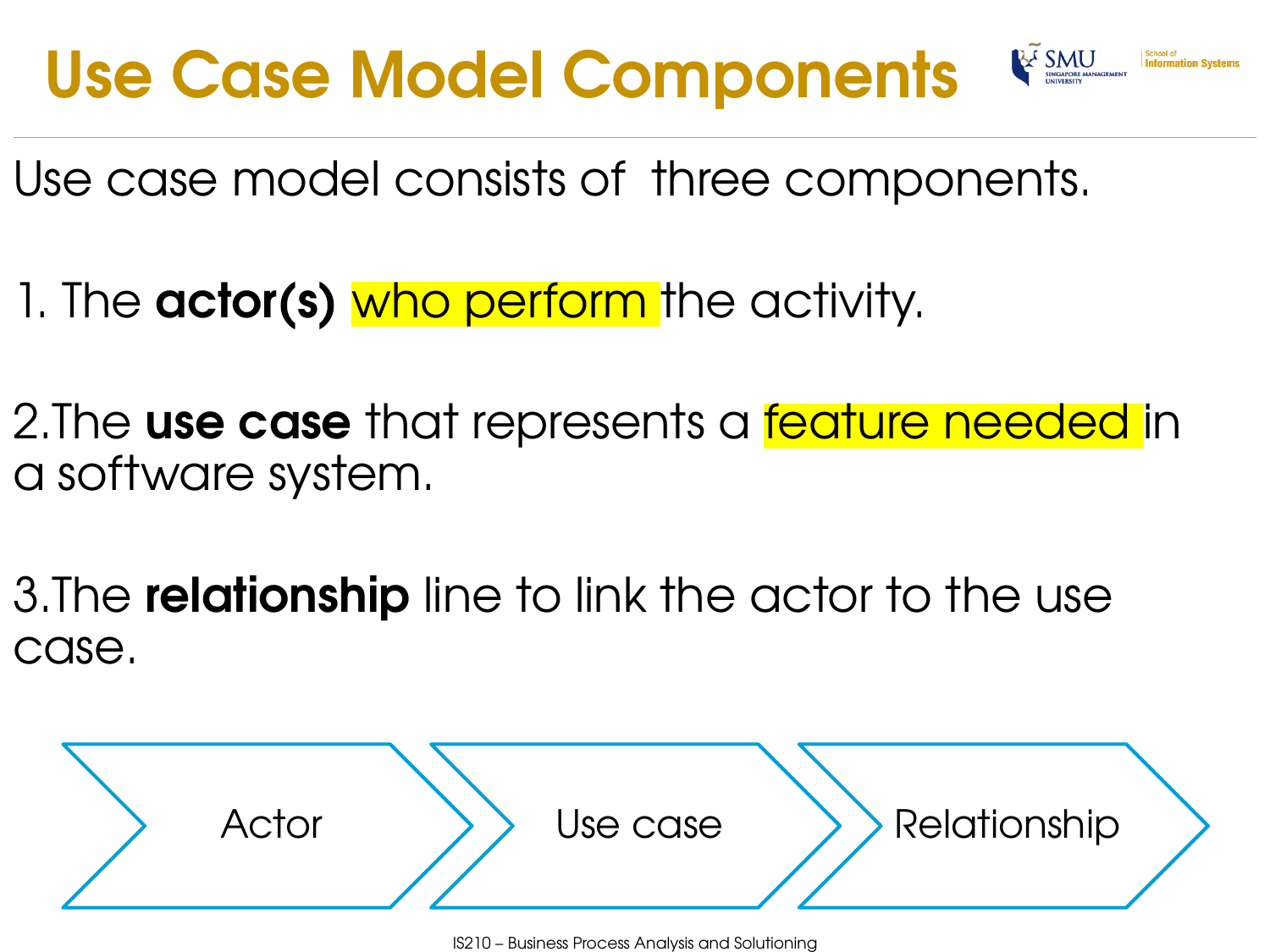

# Use Case Model Components
Use case model consists of  three components.

 The actor(s) who perform the activity.

The use case that represents a feature needed in a software system.

The relationship line to link the actor to the use case.
Actor
Use case
Relationship